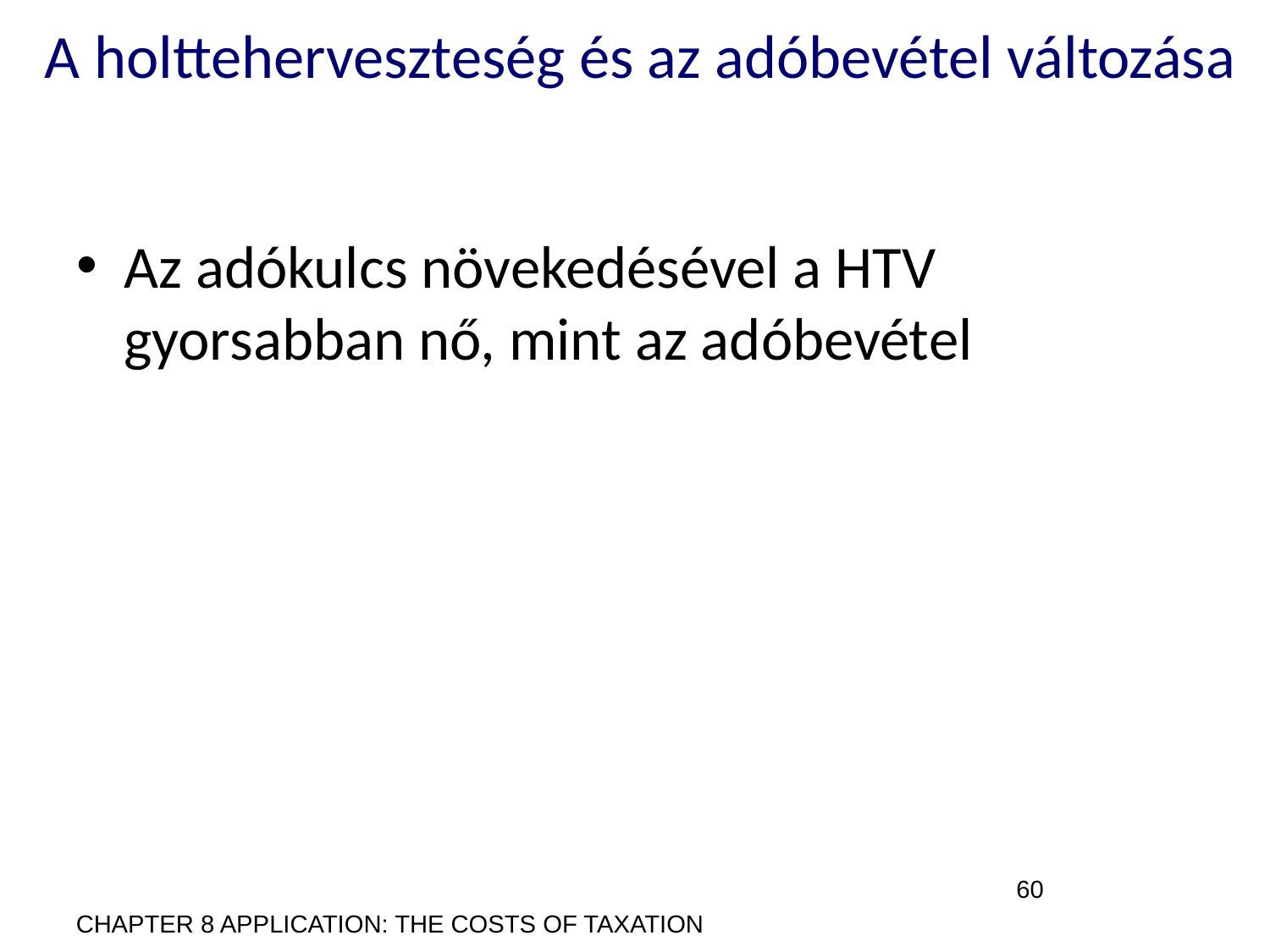

# A holtteherveszteség és az adóbevétel változása
Az adókulcs növekedésével a HTV gyorsabban nő, mint az adóbevétel
60
CHAPTER 8 APPLICATION: THE COSTS OF TAXATION